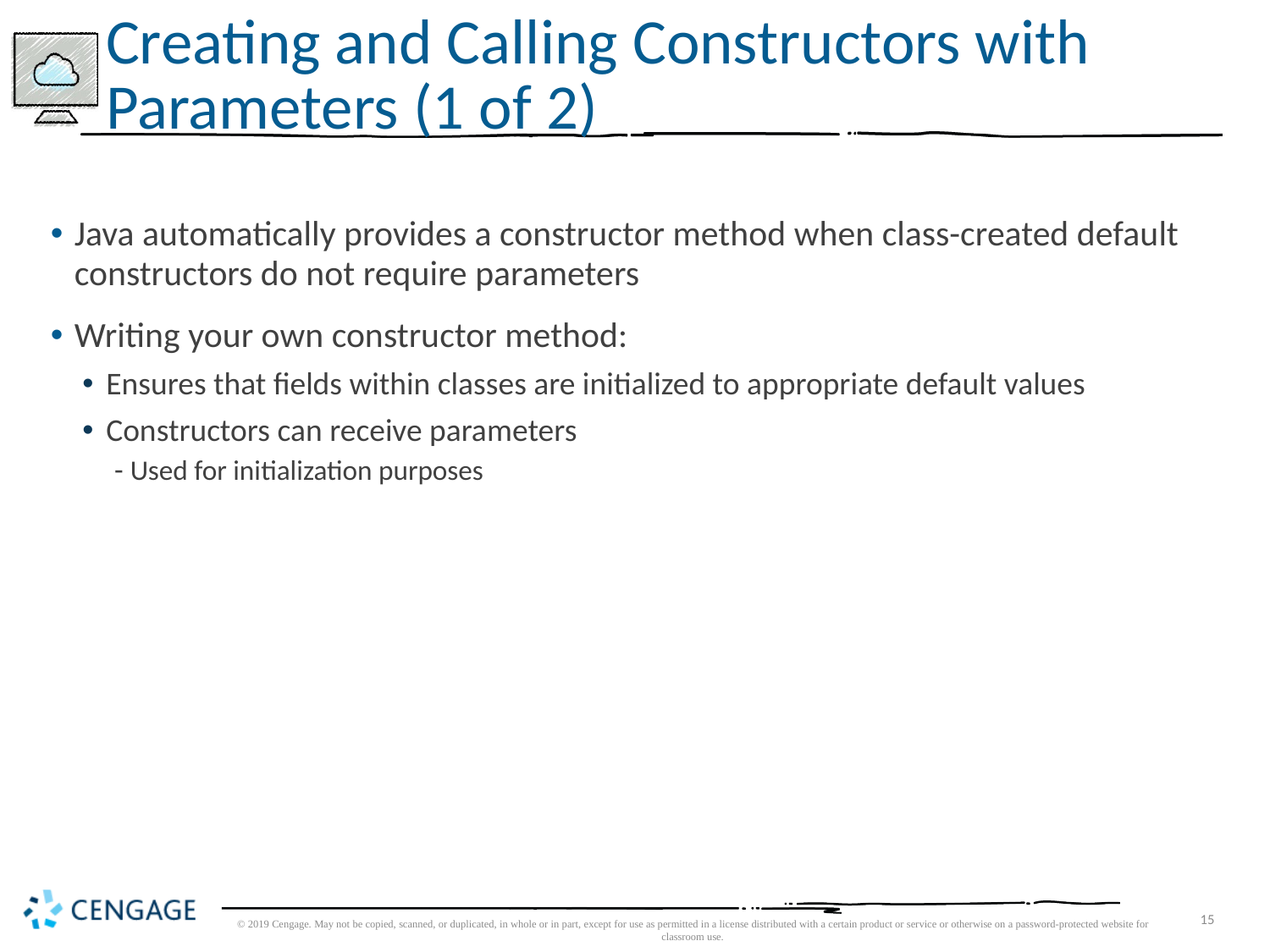

# Creating and Calling Constructors with Parameters (1 of 2)
Java automatically provides a constructor method when class-created default constructors do not require parameters
Writing your own constructor method:
Ensures that fields within classes are initialized to appropriate default values
Constructors can receive parameters
Used for initialization purposes
© 2019 Cengage. May not be copied, scanned, or duplicated, in whole or in part, except for use as permitted in a license distributed with a certain product or service or otherwise on a password-protected website for classroom use.